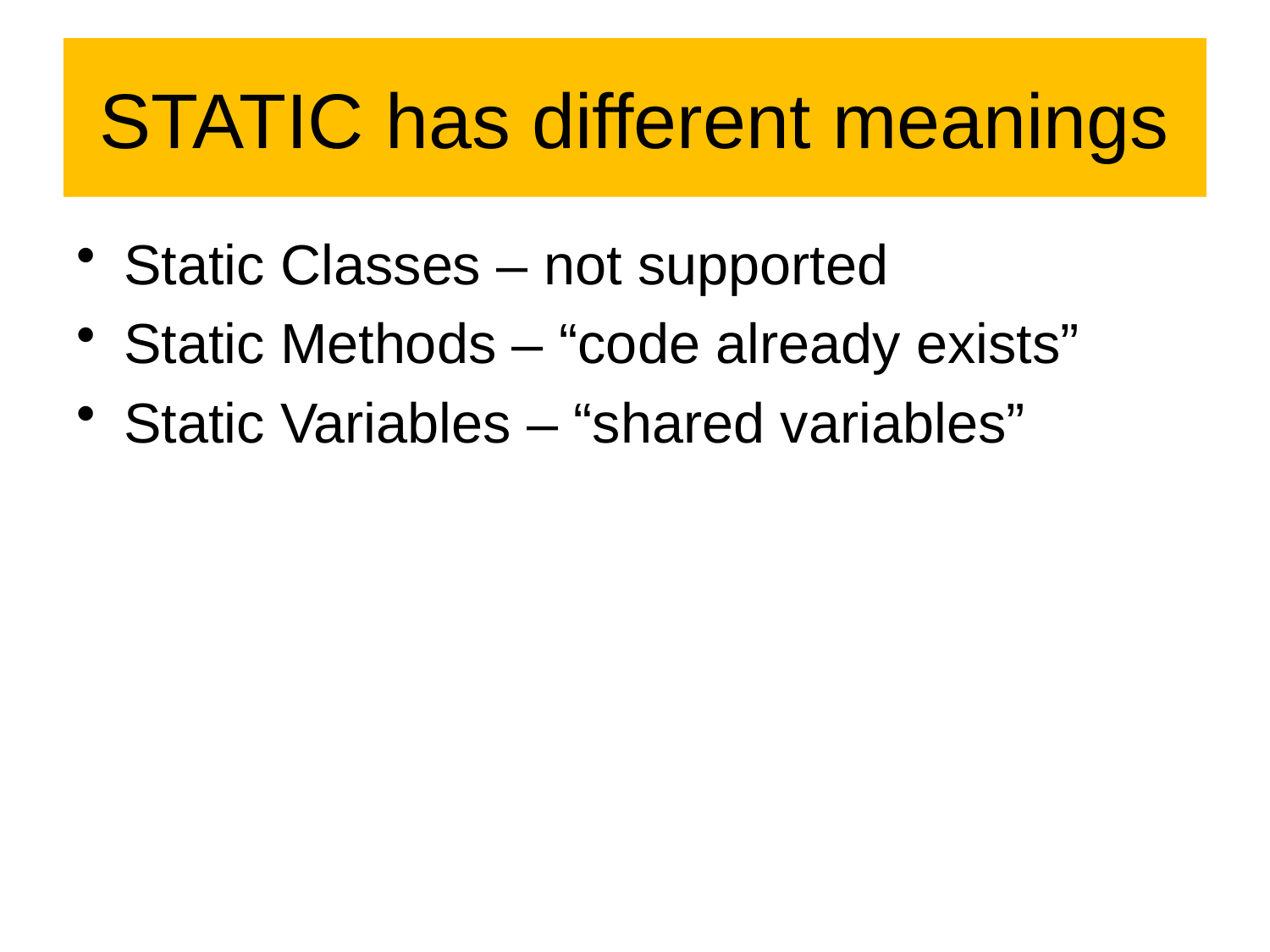

# STATIC has different meanings
Static Classes – not supported
Static Methods – “code already exists”
Static Variables – “shared variables”